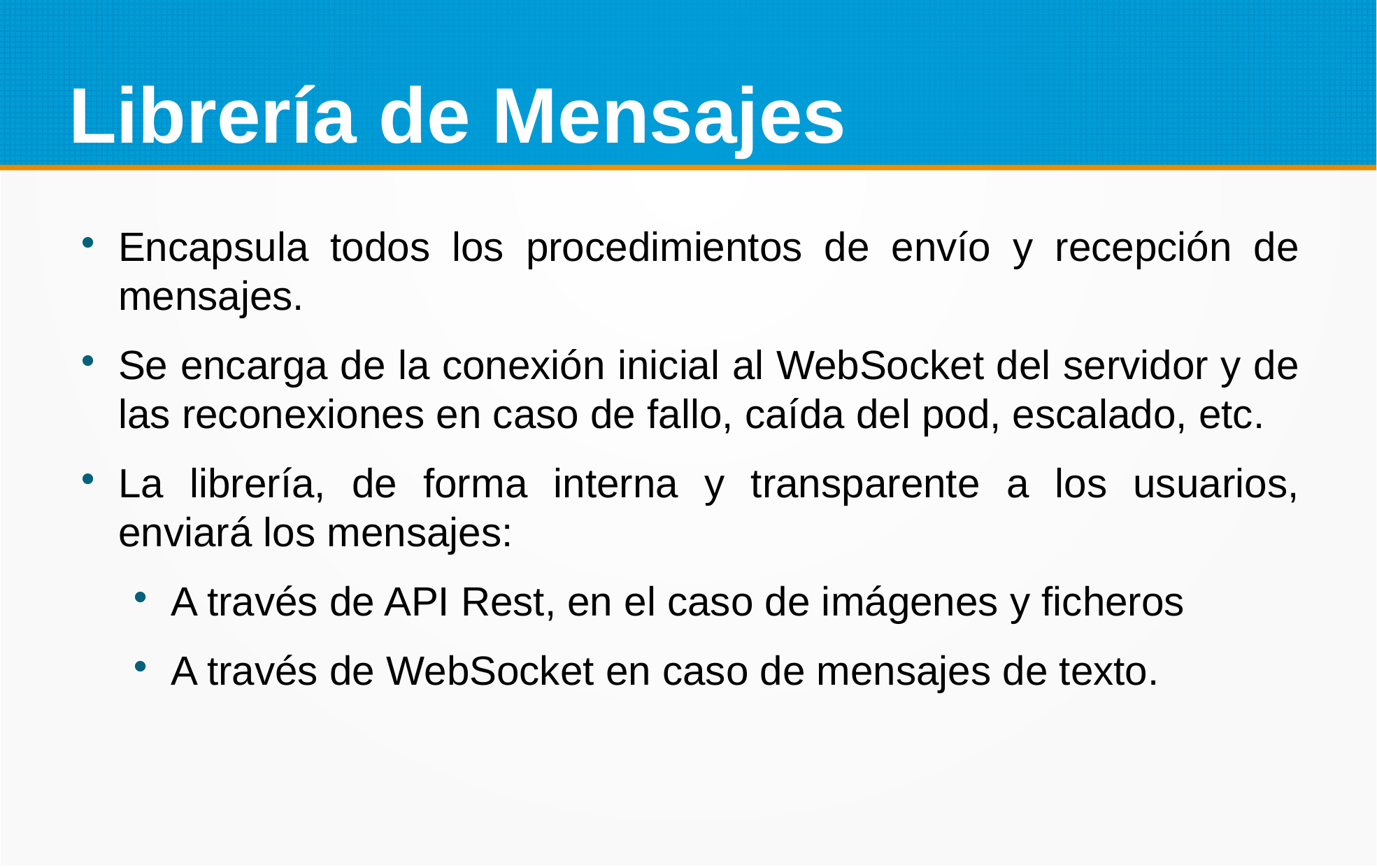

Librería de Mensajes
Encapsula todos los procedimientos de envío y recepción de mensajes.
Se encarga de la conexión inicial al WebSocket del servidor y de las reconexiones en caso de fallo, caída del pod, escalado, etc.
La librería, de forma interna y transparente a los usuarios, enviará los mensajes:
A través de API Rest, en el caso de imágenes y ficheros
A través de WebSocket en caso de mensajes de texto.